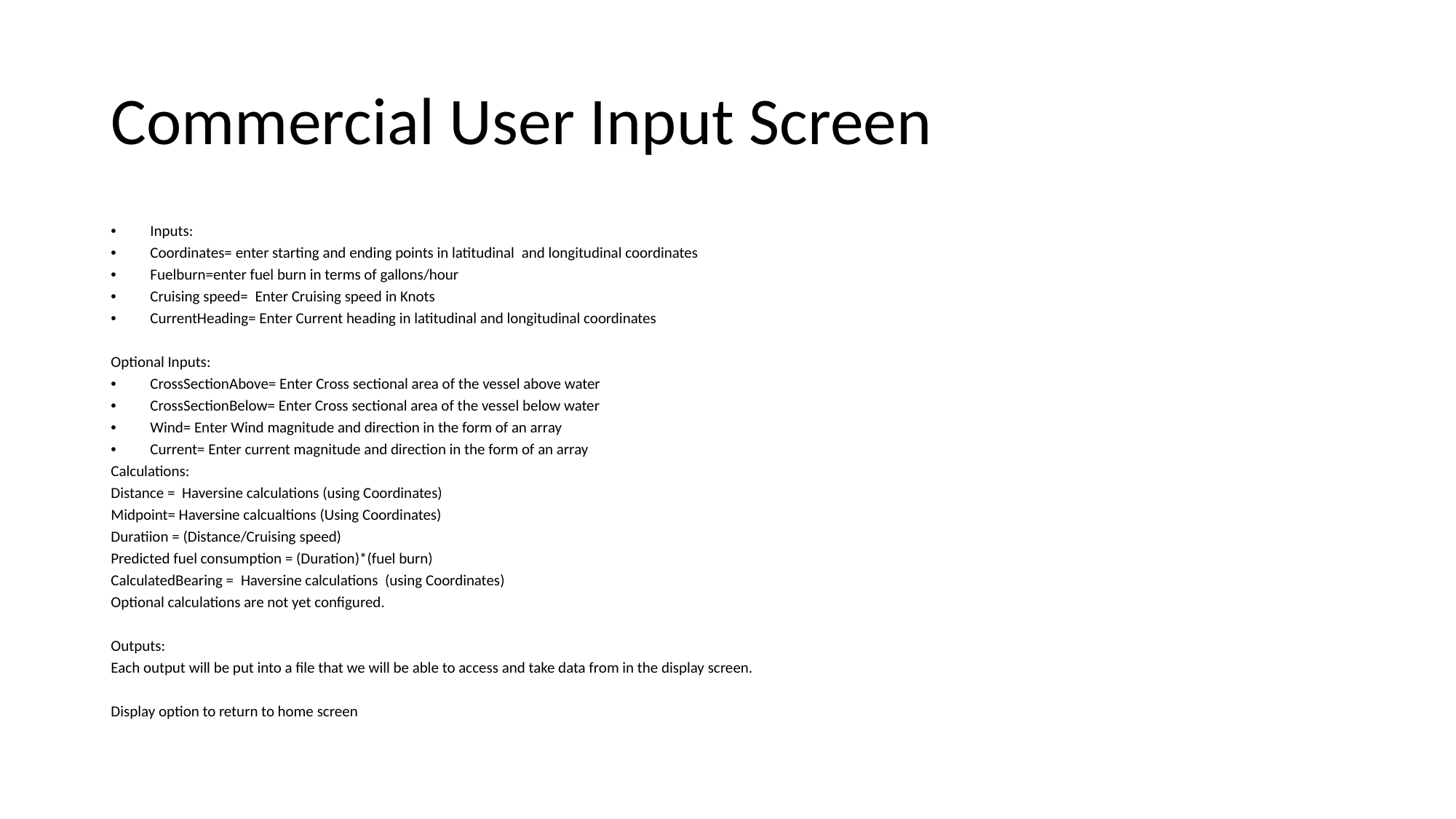

# Commercial User Input Screen
Inputs:
Coordinates= enter starting and ending points in latitudinal  and longitudinal coordinates
Fuelburn=enter fuel burn in terms of gallons/hour
Cruising speed=  Enter Cruising speed in Knots
CurrentHeading= Enter Current heading in latitudinal and longitudinal coordinates

Optional Inputs:
CrossSectionAbove= Enter Cross sectional area of the vessel above water
CrossSectionBelow= Enter Cross sectional area of the vessel below water
Wind= Enter Wind magnitude and direction in the form of an array
Current= Enter current magnitude and direction in the form of an array
Calculations:
Distance =  Haversine calculations (using Coordinates)
Midpoint= Haversine calcualtions (Using Coordinates)
Duratiion = (Distance/Cruising speed)
Predicted fuel consumption = (Duration)*(fuel burn)
CalculatedBearing =  Haversine calculations  (using Coordinates)
Optional calculations are not yet configured.

Outputs:
Each output will be put into a file that we will be able to access and take data from in the display screen.

Display option to return to home screen